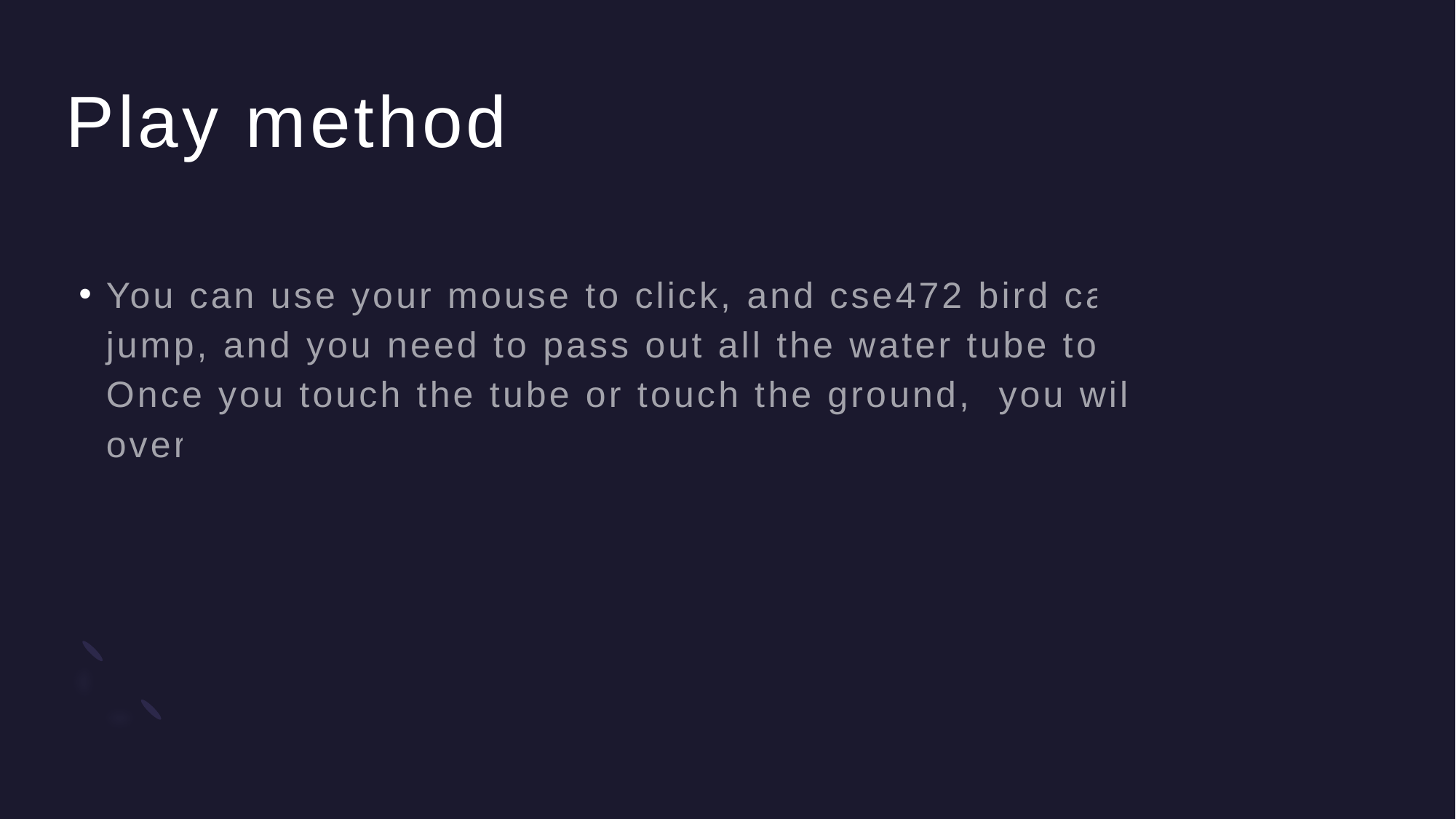

# Play method
You can use your mouse to click, and cse472 bird can start to jump, and you need to pass out all the water tube to get score. Once you touch the tube or touch the ground,  you will be game over.